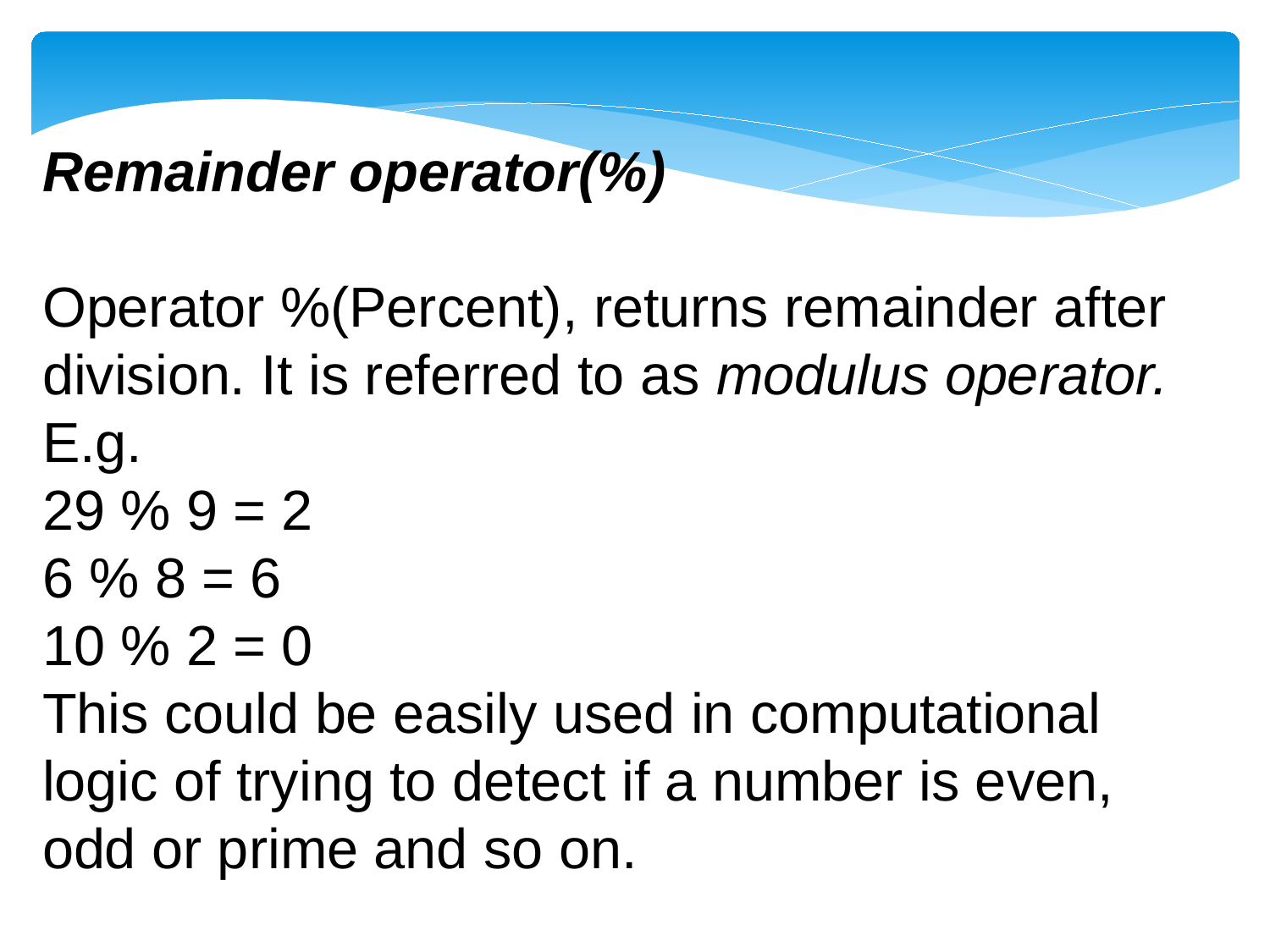

Remainder operator(%)

Operator %(Percent), returns remainder after division. It is referred to as modulus operator. E.g.
29 % 9 = 2
6 % 8 = 6
10 % 2 = 0
This could be easily used in computational logic of trying to detect if a number is even, odd or prime and so on.